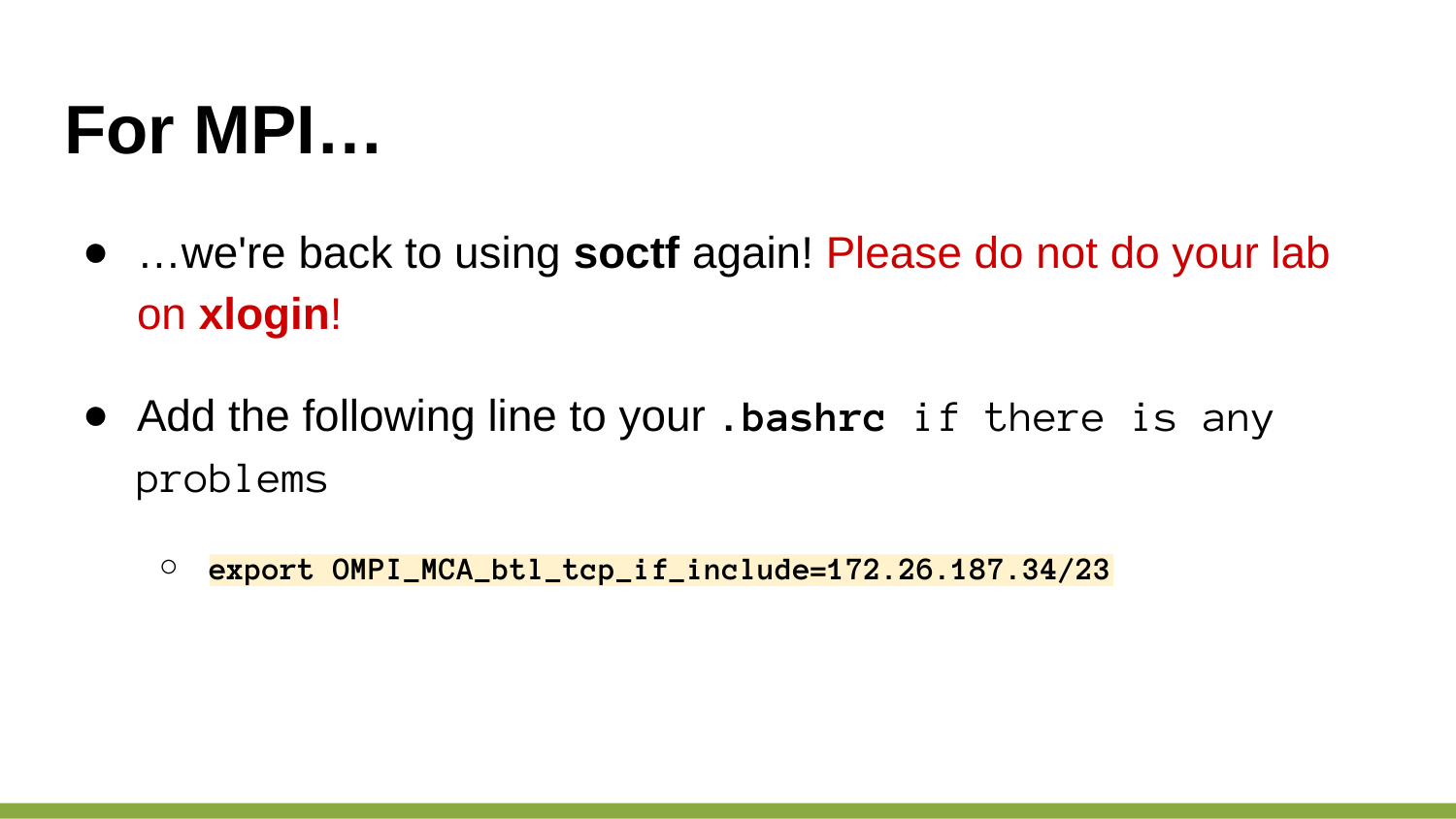

# For MPI…
…we're back to using soctf again! Please do not do your lab on xlogin!
Add the following line to your .bashrc if there is any problems
export OMPI_MCA_btl_tcp_if_include=172.26.187.34/23